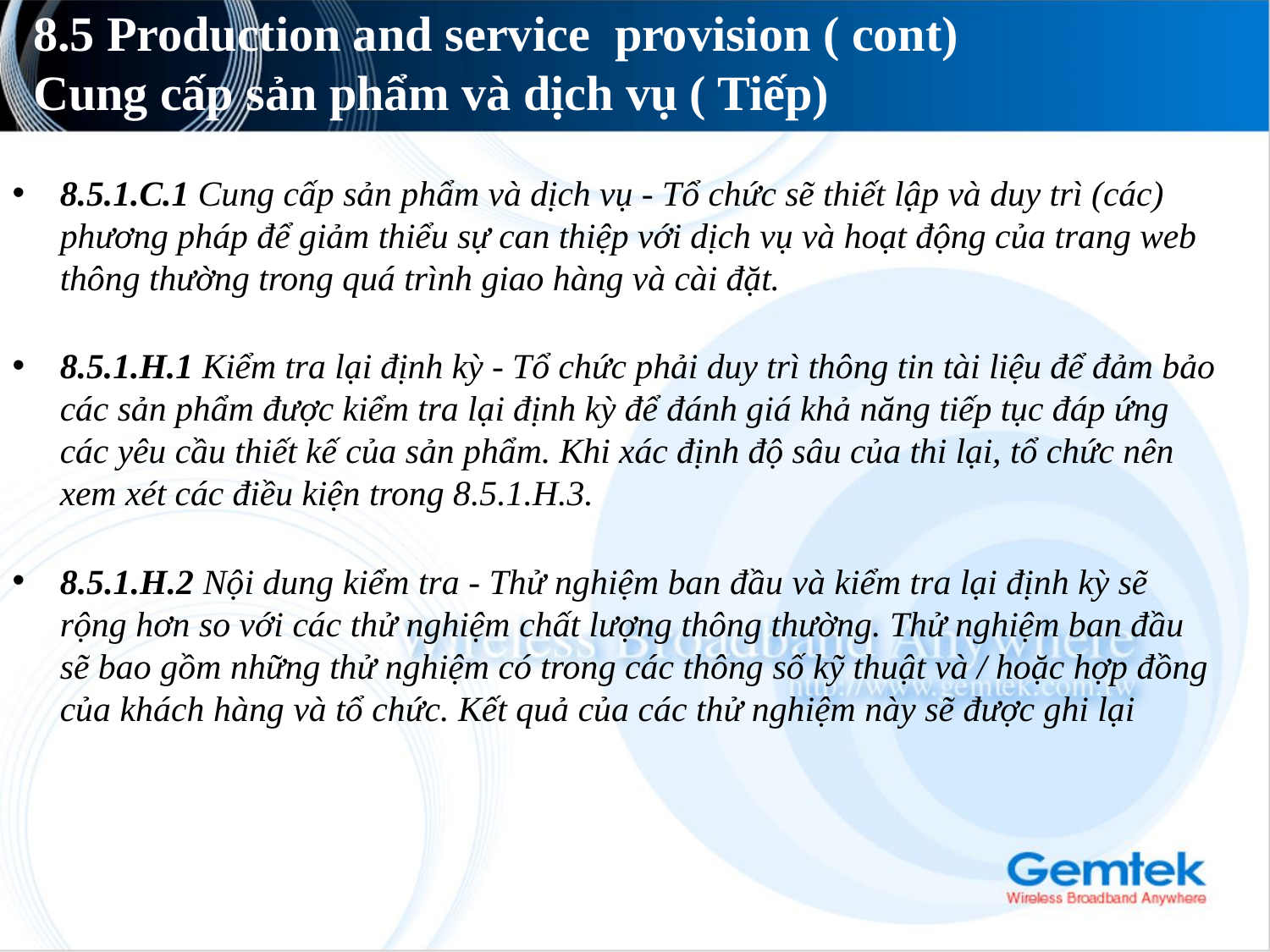

# 8.5 Production and service  provision ( cont) Cung cấp sản phẩm và dịch vụ ( Tiếp)
8.5.1.C.1 Cung cấp sản phẩm và dịch vụ - Tổ chức sẽ thiết lập và duy trì (các) phương pháp để giảm thiểu sự can thiệp với dịch vụ và hoạt động của trang web thông thường trong quá trình giao hàng và cài đặt.

8.5.1.H.1 Kiểm tra lại định kỳ - Tổ chức phải duy trì thông tin tài liệu để đảm bảo các sản phẩm được kiểm tra lại định kỳ để đánh giá khả năng tiếp tục đáp ứng các yêu cầu thiết kế của sản phẩm. Khi xác định độ sâu của thi lại, tổ chức nên xem xét các điều kiện trong 8.5.1.H.3.

8.5.1.H.2 Nội dung kiểm tra - Thử nghiệm ban đầu và kiểm tra lại định kỳ sẽ rộng hơn so với các thử nghiệm chất lượng thông thường. Thử nghiệm ban đầu sẽ bao gồm những thử nghiệm có trong các thông số kỹ thuật và / hoặc hợp đồng của khách hàng và tổ chức. Kết quả của các thử nghiệm này sẽ được ghi lại